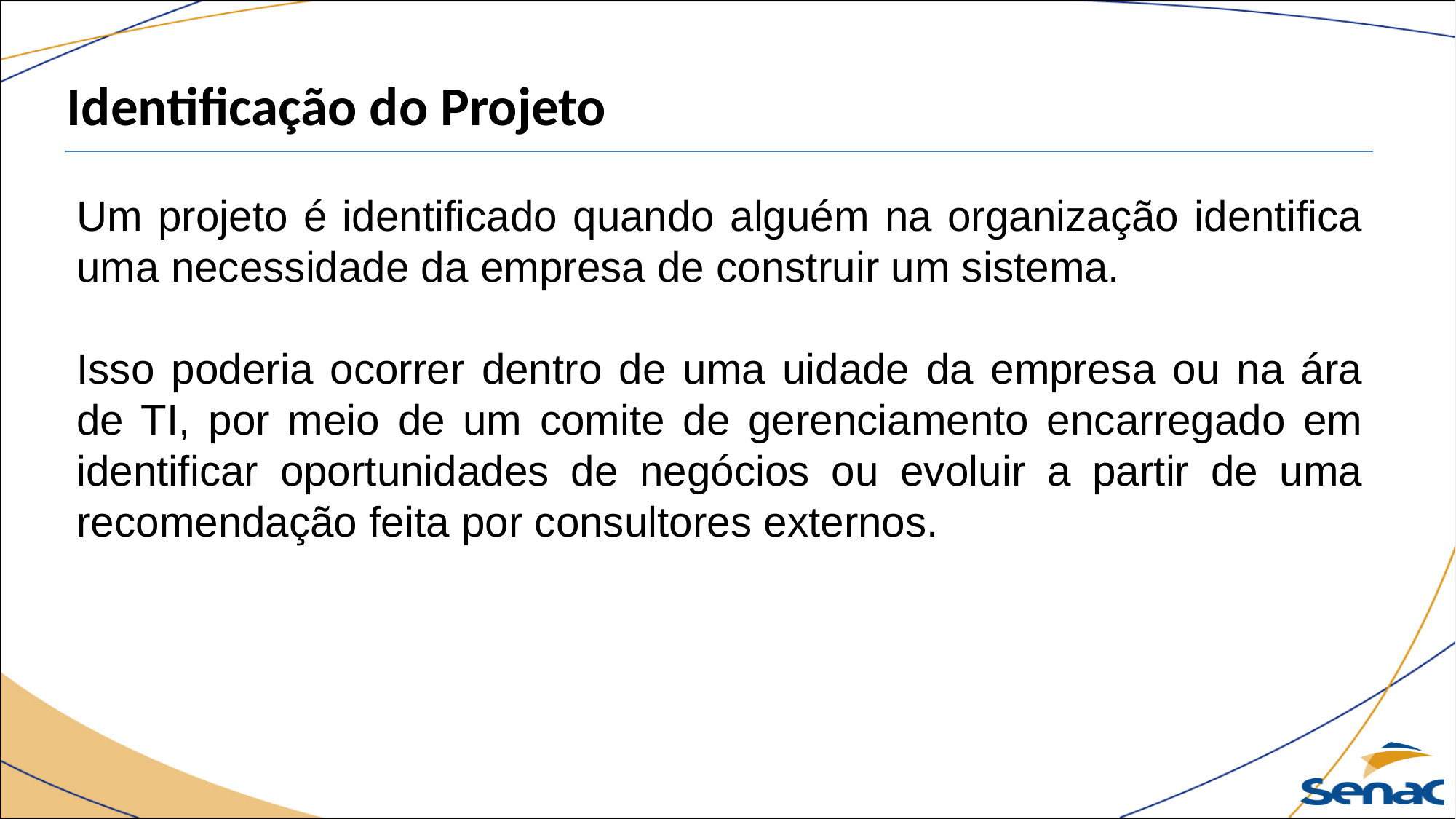

Identificação do Projeto
Um projeto é identificado quando alguém na organização identifica uma necessidade da empresa de construir um sistema.

Isso poderia ocorrer dentro de uma uidade da empresa ou na ára de TI, por meio de um comite de gerenciamento encarregado em identificar oportunidades de negócios ou evoluir a partir de uma recomendação feita por consultores externos.